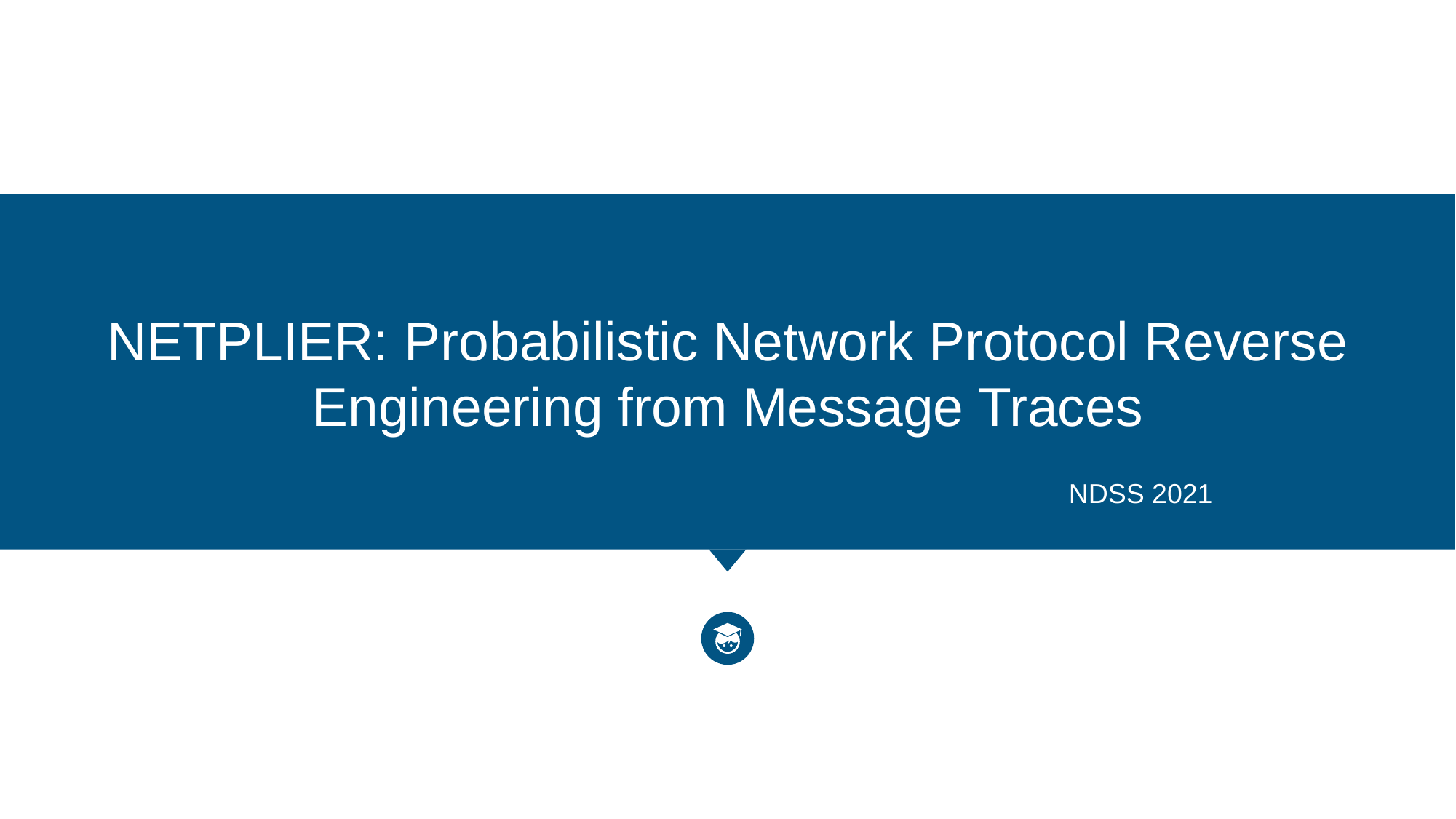

NETPLIER: Probabilistic Network Protocol Reverse Engineering from Message Traces
NDSS 2021